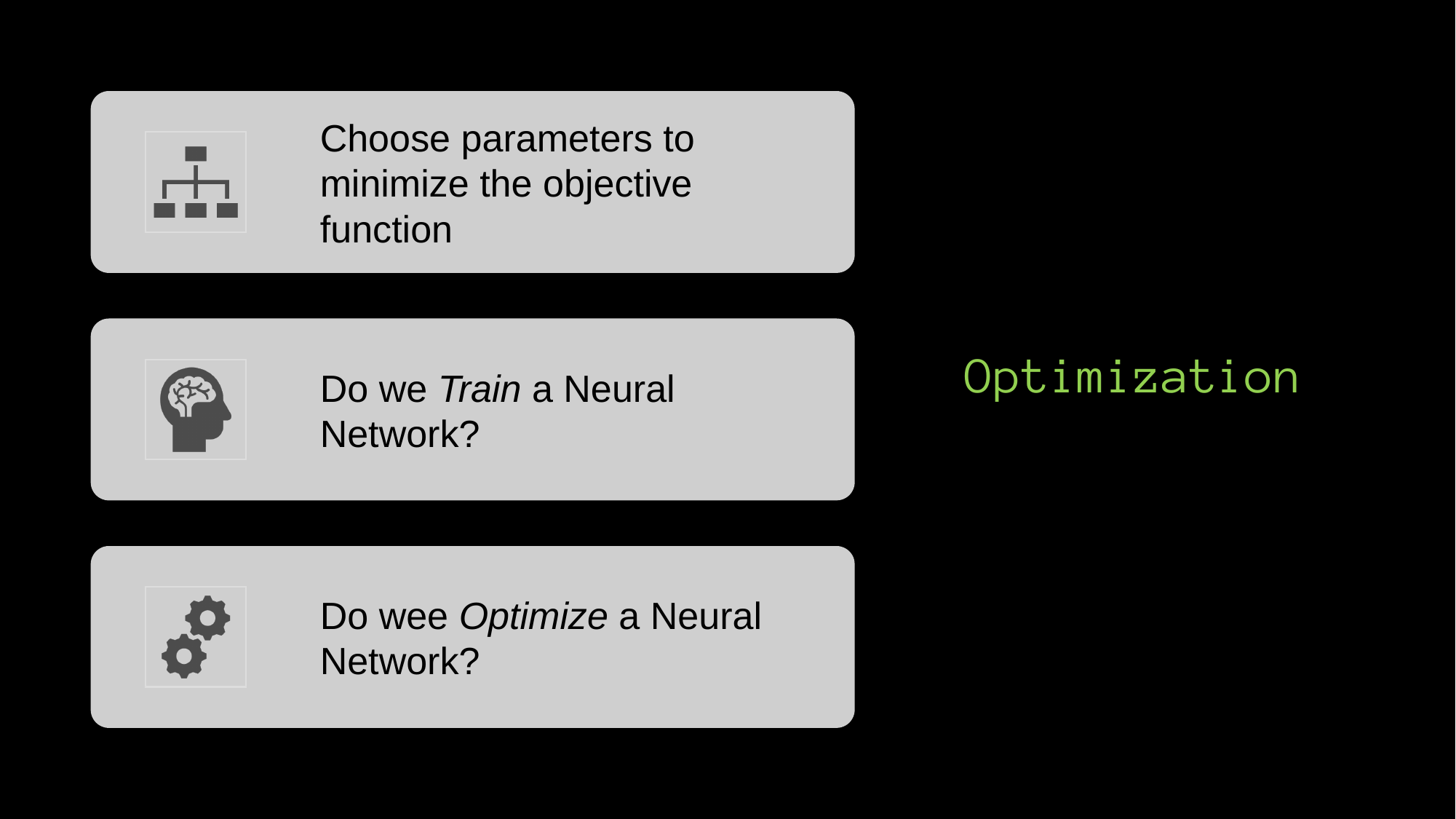

Choose parameters to minimize the objective function
Do we Train a Neural Network?
Do wee Optimize a Neural Network?
# Optimization